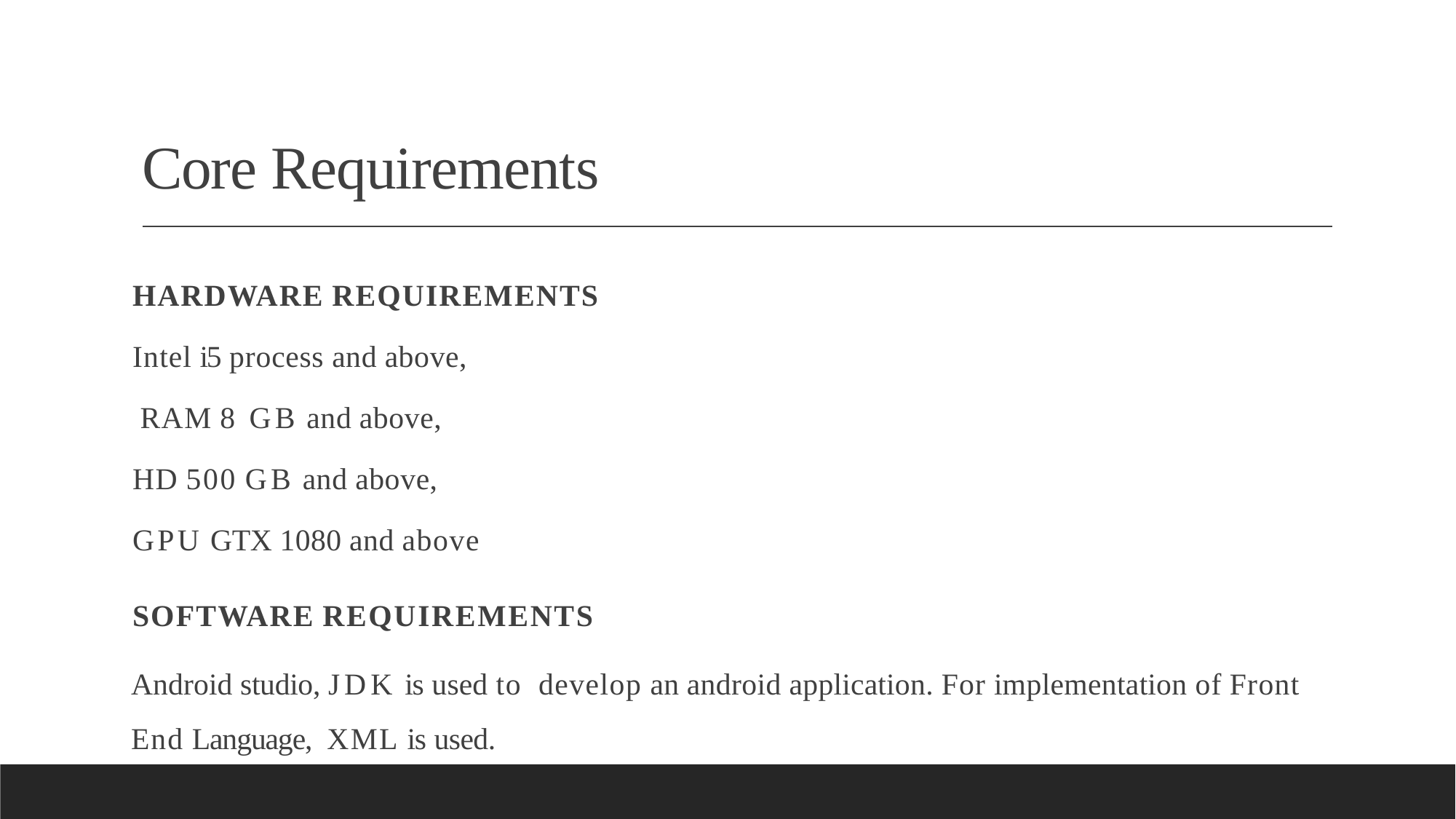

# Core Requirements
HARDWARE REQUIREMENTS
Intel i5 process and above,
 RAM 8  GB and above,
HD 500 GB and above,
GPU GTX 1080 and above
SOFTWARE REQUIREMENTS
Android studio, JDK is used to  develop an android application. For implementation of Front End Language,  XML is used.